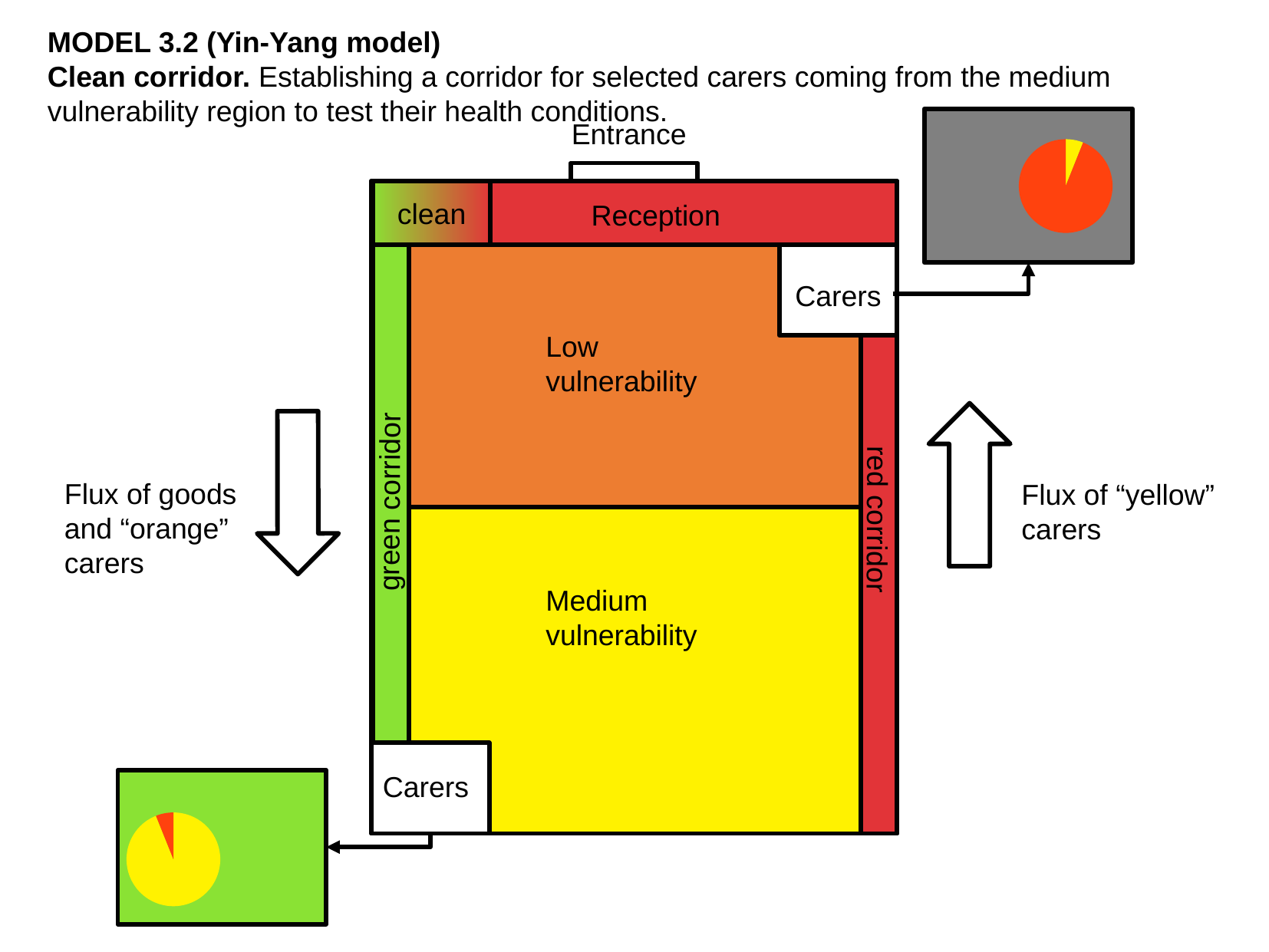

MODEL 3.2 (Yin-Yang model)
Clean corridor. Establishing a corridor for selected carers coming from the medium vulnerability region to test their health conditions.
I
Entrance

### Chart

| Category | Column 3 |
|---|---|
| Medium | 6.2 |
| Low | 96.0 |

clean
Reception

Carers
Low vulnerability

Flux of goods and “orange”
carers

Flux of “yellow” carers

green corridor
red corridor
Medium vulnerability

Carers

### Chart

| Category | Column 3 |
|---|---|
| Medium | 96.0 |
| Low | 6.2 |